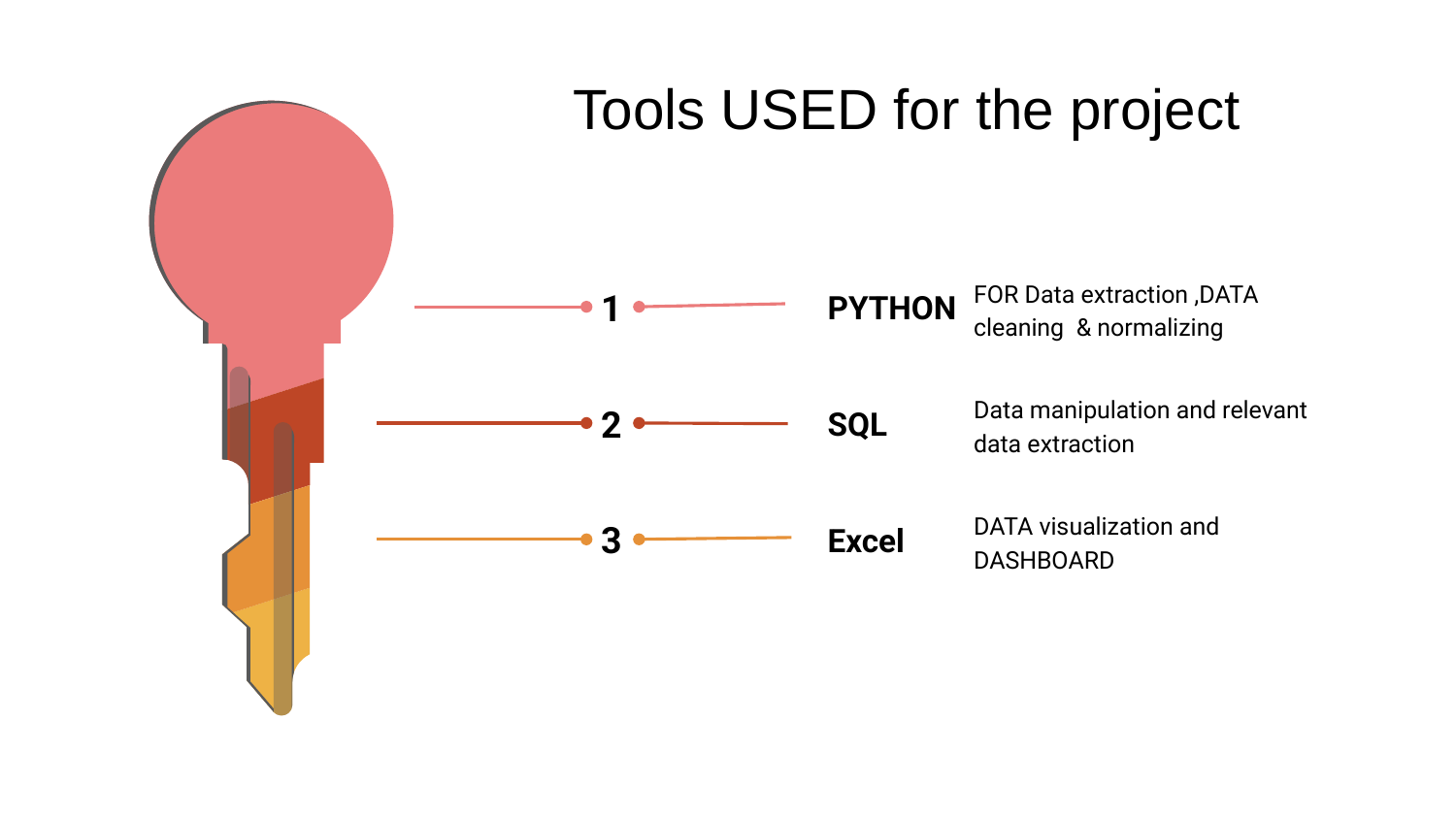

# Tools USED for the project

FOR Data extraction ,DATA cleaning  & normalizing
PYTHON
1

Data manipulation and relevant data extraction

2
SQL

DATA visualization and DASHBOARD
3
Excel